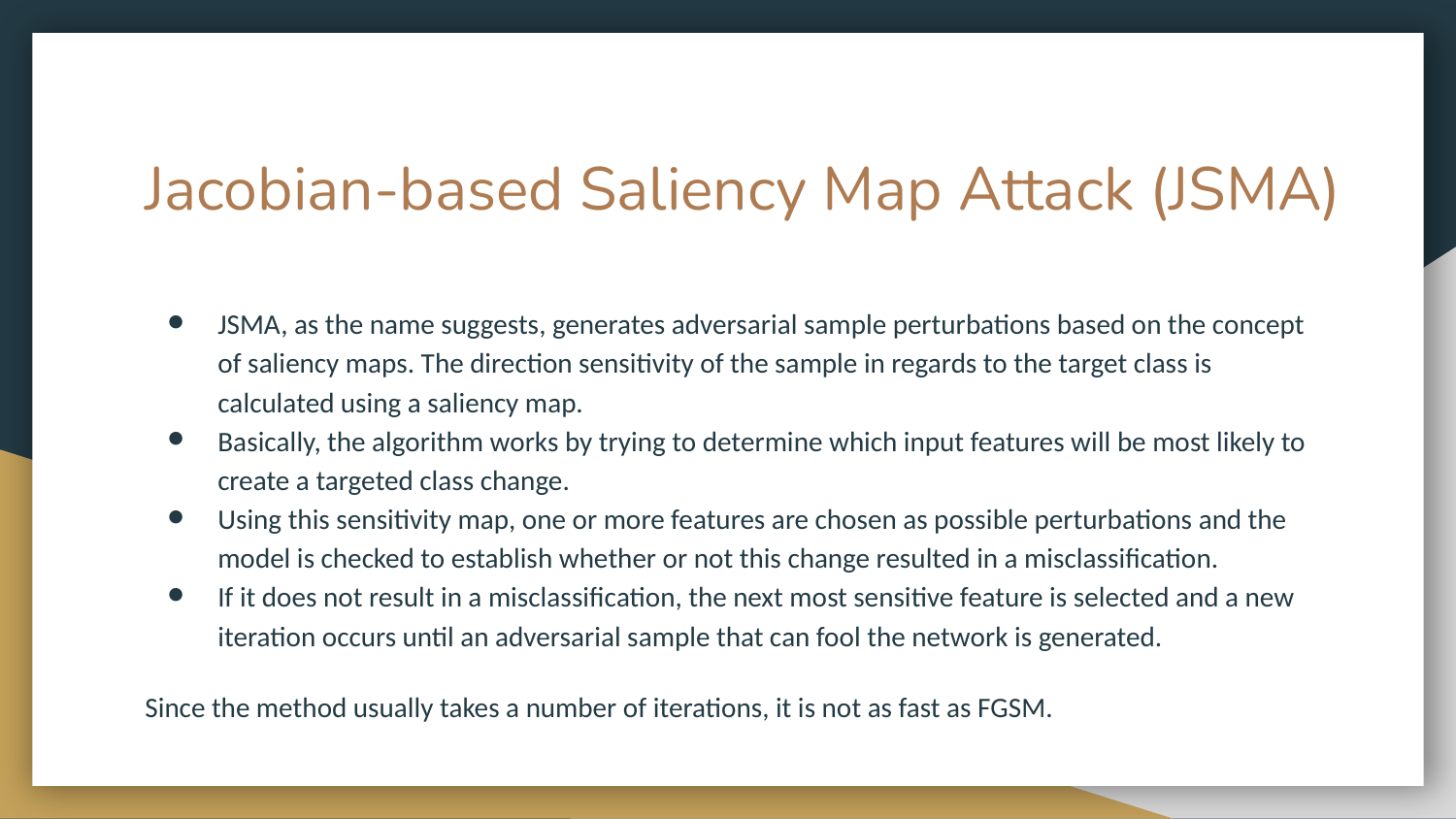

# Jacobian-based Saliency Map Attack (JSMA)
JSMA, as the name suggests, generates adversarial sample perturbations based on the concept of saliency maps. The direction sensitivity of the sample in regards to the target class is calculated using a saliency map.
Basically, the algorithm works by trying to determine which input features will be most likely to create a targeted class change.
Using this sensitivity map, one or more features are chosen as possible perturbations and the model is checked to establish whether or not this change resulted in a misclassification.
If it does not result in a misclassification, the next most sensitive feature is selected and a new iteration occurs until an adversarial sample that can fool the network is generated.
Since the method usually takes a number of iterations, it is not as fast as FGSM.